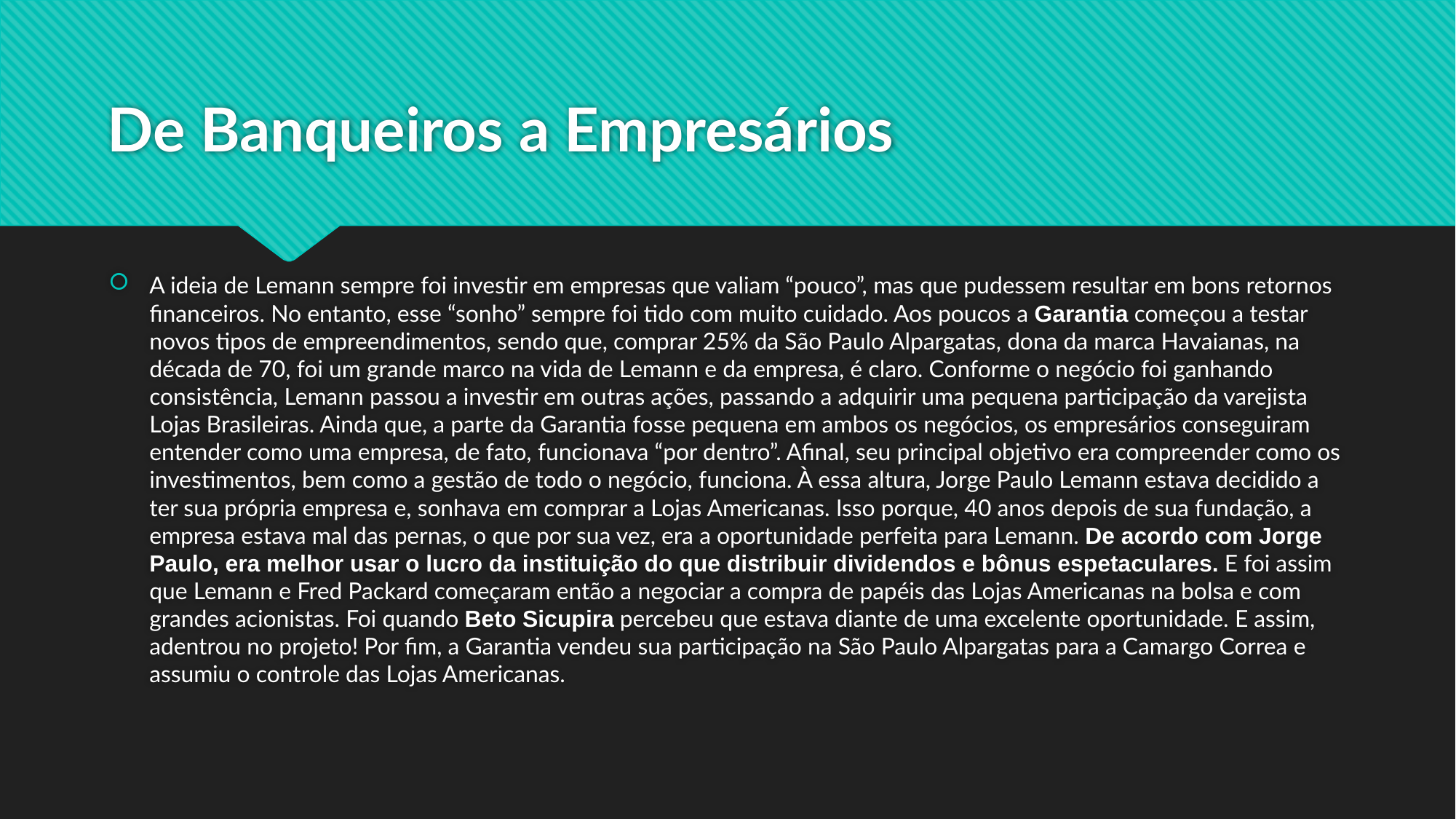

# De Banqueiros a Empresários
A ideia de Lemann sempre foi investir em empresas que valiam “pouco”, mas que pudessem resultar em bons retornos financeiros. No entanto, esse “sonho” sempre foi tido com muito cuidado. Aos poucos a Garantia começou a testar novos tipos de empreendimentos, sendo que, comprar 25% da São Paulo Alpargatas, dona da marca Havaianas, na década de 70, foi um grande marco na vida de Lemann e da empresa, é claro. Conforme o negócio foi ganhando consistência, Lemann passou a investir em outras ações, passando a adquirir uma pequena participação da varejista Lojas Brasileiras. Ainda que, a parte da Garantia fosse pequena em ambos os negócios, os empresários conseguiram entender como uma empresa, de fato, funcionava “por dentro”. Afinal, seu principal objetivo era compreender como os investimentos, bem como a gestão de todo o negócio, funciona. À essa altura, Jorge Paulo Lemann estava decidido a ter sua própria empresa e, sonhava em comprar a Lojas Americanas. Isso porque, 40 anos depois de sua fundação, a empresa estava mal das pernas, o que por sua vez, era a oportunidade perfeita para Lemann. De acordo com Jorge Paulo, era melhor usar o lucro da instituição do que distribuir dividendos e bônus espetaculares. E foi assim que Lemann e Fred Packard começaram então a negociar a compra de papéis das Lojas Americanas na bolsa e com grandes acionistas. Foi quando Beto Sicupira percebeu que estava diante de uma excelente oportunidade. E assim, adentrou no projeto! Por fim, a Garantia vendeu sua participação na São Paulo Alpargatas para a Camargo Correa e assumiu o controle das Lojas Americanas.